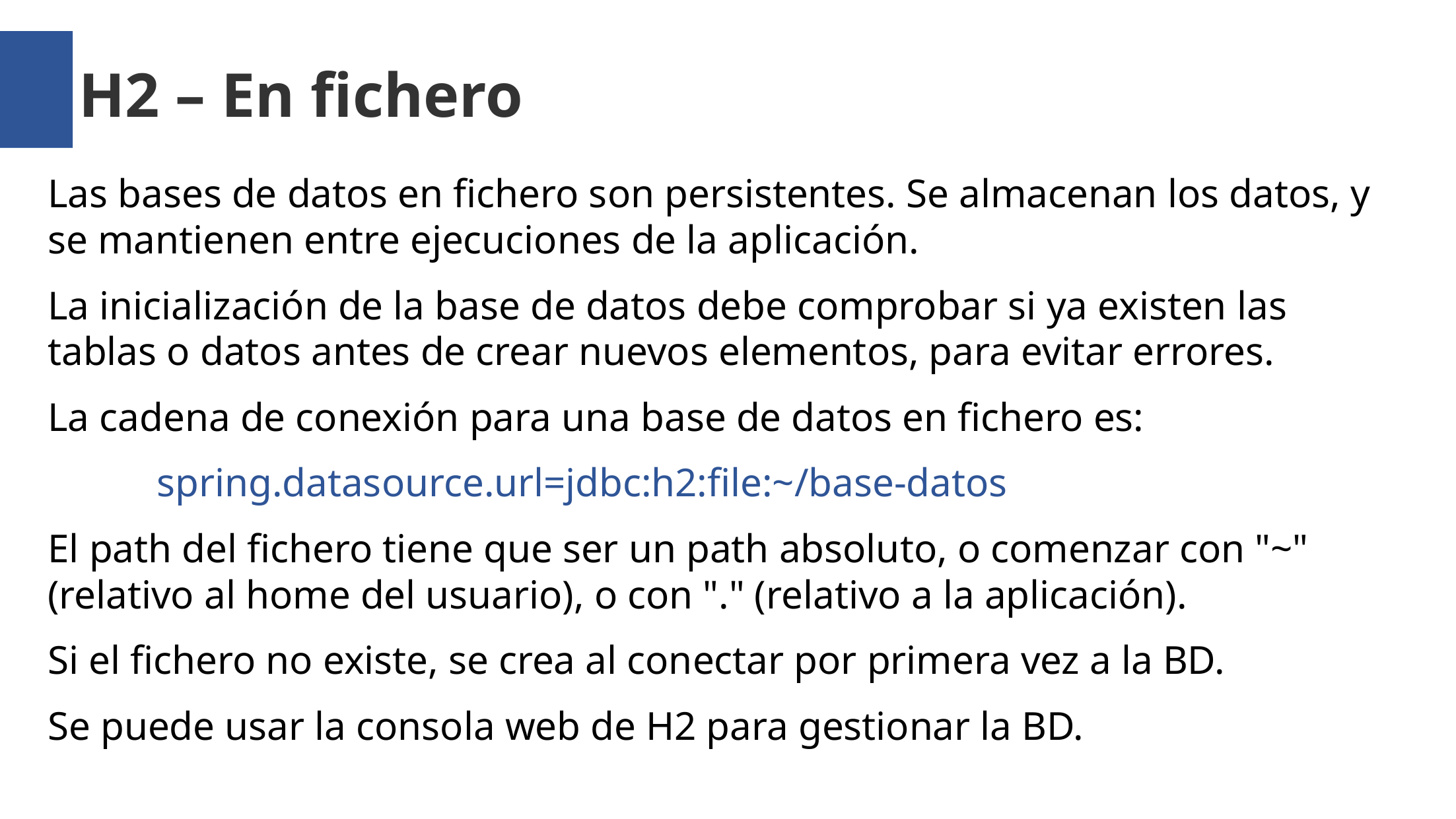

H2 – En fichero
Las bases de datos en fichero son persistentes. Se almacenan los datos, y se mantienen entre ejecuciones de la aplicación.
La inicialización de la base de datos debe comprobar si ya existen las tablas o datos antes de crear nuevos elementos, para evitar errores.
La cadena de conexión para una base de datos en fichero es:
	 spring.datasource.url=jdbc:h2:file:~/base-datos
El path del fichero tiene que ser un path absoluto, o comenzar con "~" (relativo al home del usuario), o con "." (relativo a la aplicación).
Si el fichero no existe, se crea al conectar por primera vez a la BD.
Se puede usar la consola web de H2 para gestionar la BD.